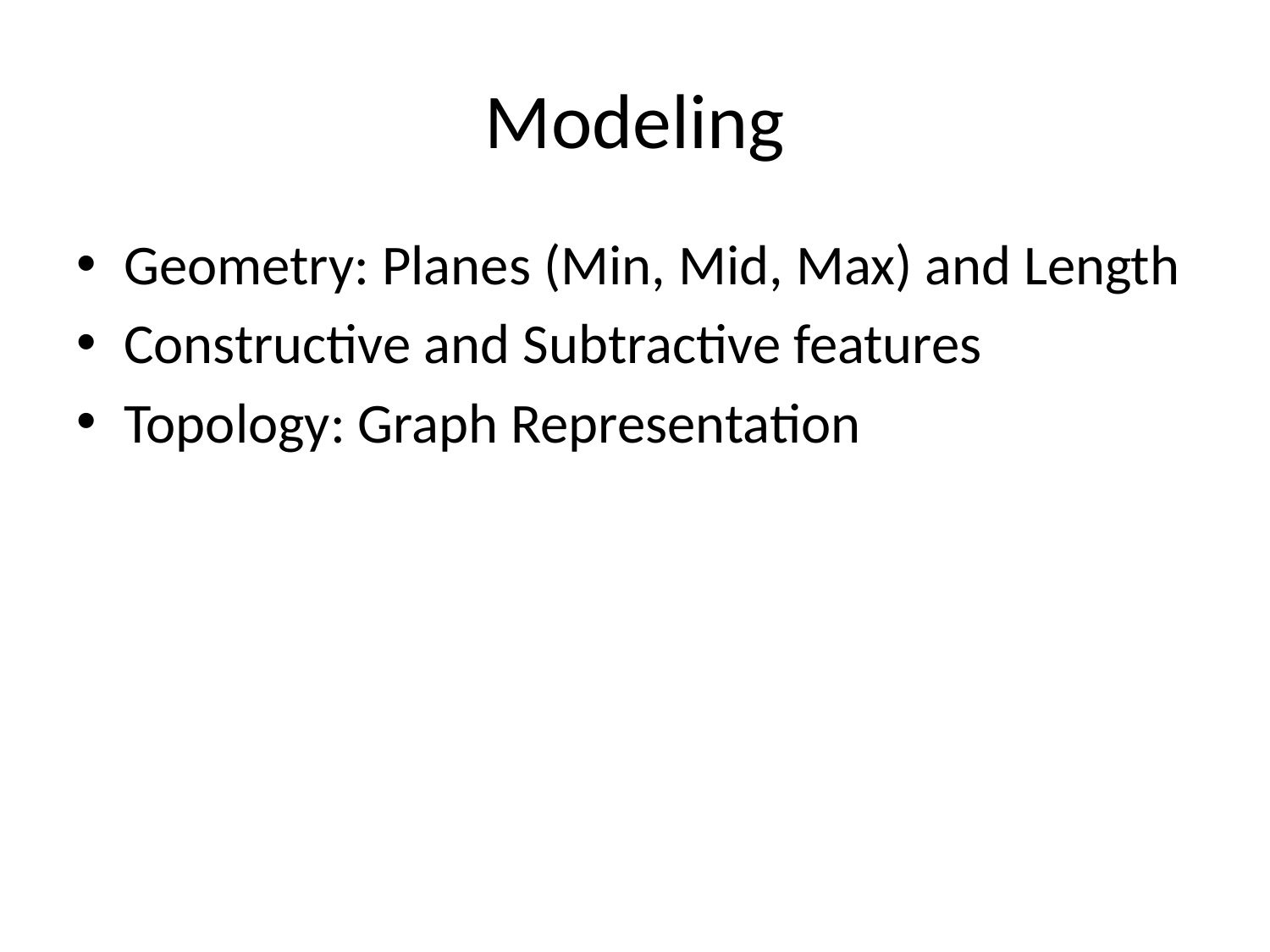

# Modeling
Geometry: Planes (Min, Mid, Max) and Length
Constructive and Subtractive features
Topology: Graph Representation